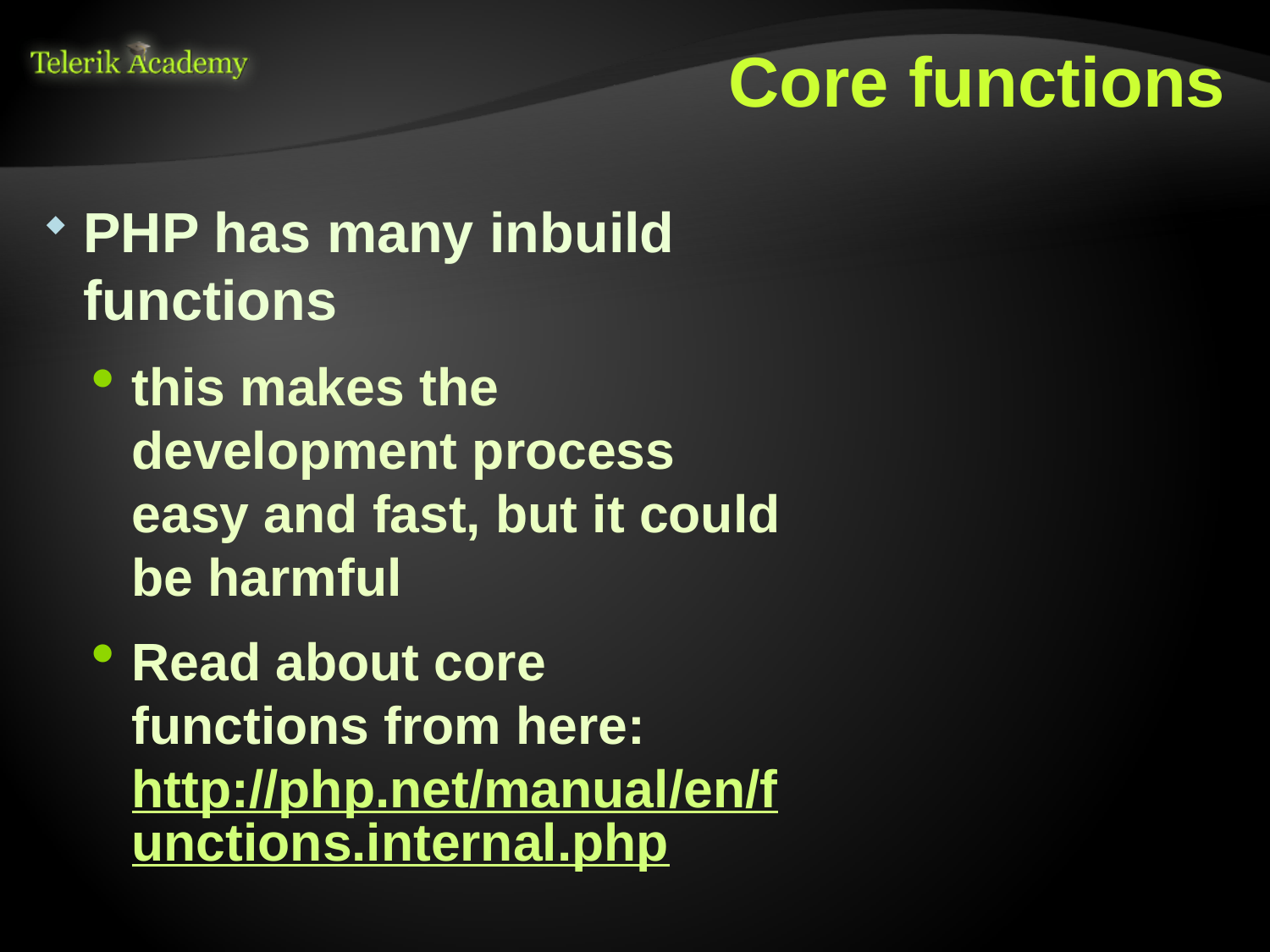

# Core functions
PHP has many inbuild functions
this makes the development process easy and fast, but it could be harmful
Read about core functions from here: http://php.net/manual/en/functions.internal.php